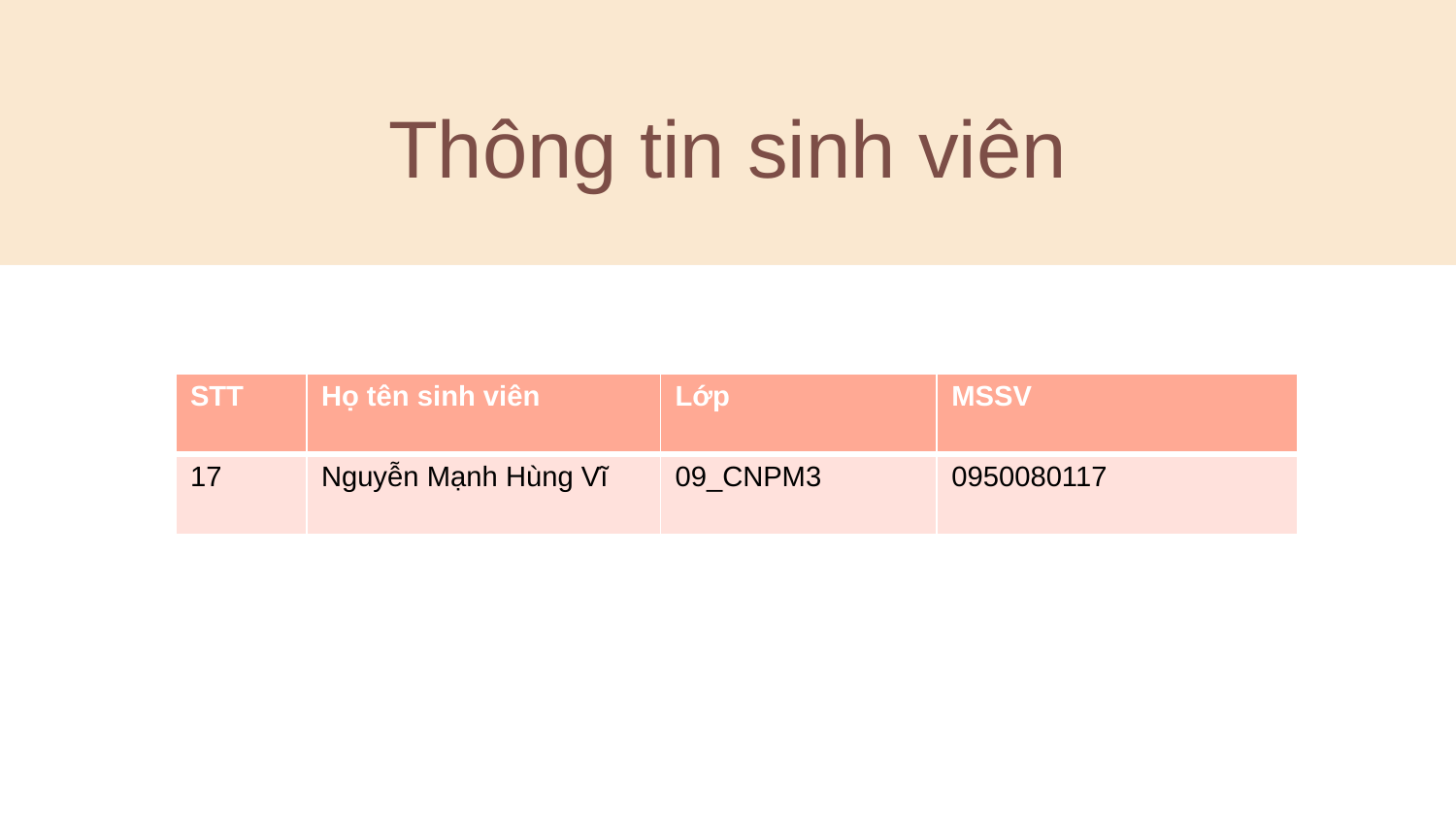

Thông tin sinh viên
| STT | Họ tên sinh viên | Lớp | MSSV |
| --- | --- | --- | --- |
| 17 | Nguyễn Mạnh Hùng Vĩ | 09\_CNPM3 | 0950080117 |